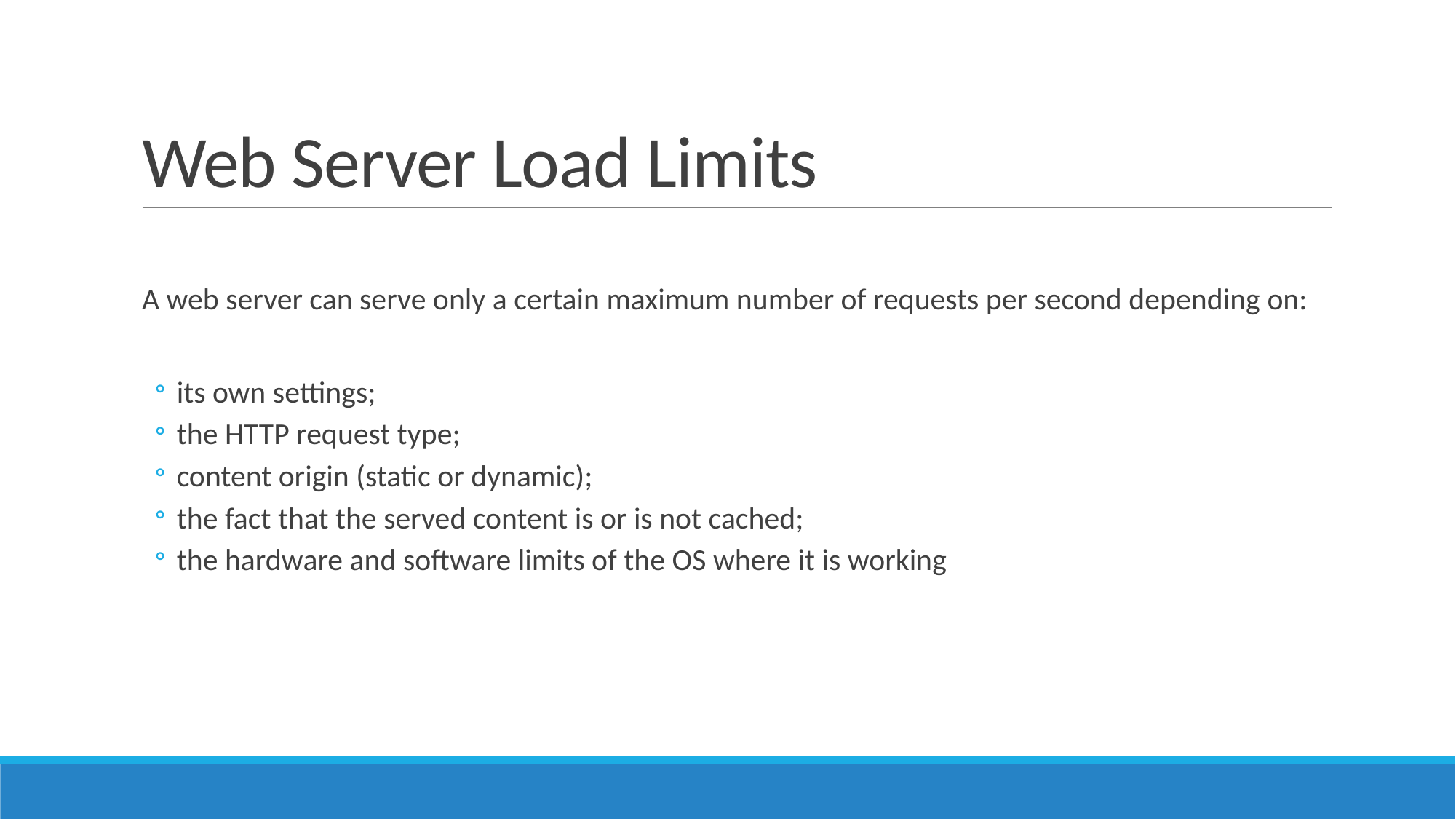

# Web Server Load Limits

A web server can serve only a certain maximum number of requests per second depending on:

its own settings;
the HTTP request type;
content origin (static or dynamic);
the fact that the served content is or is not cached;
the hardware and software limits of the OS where it is working